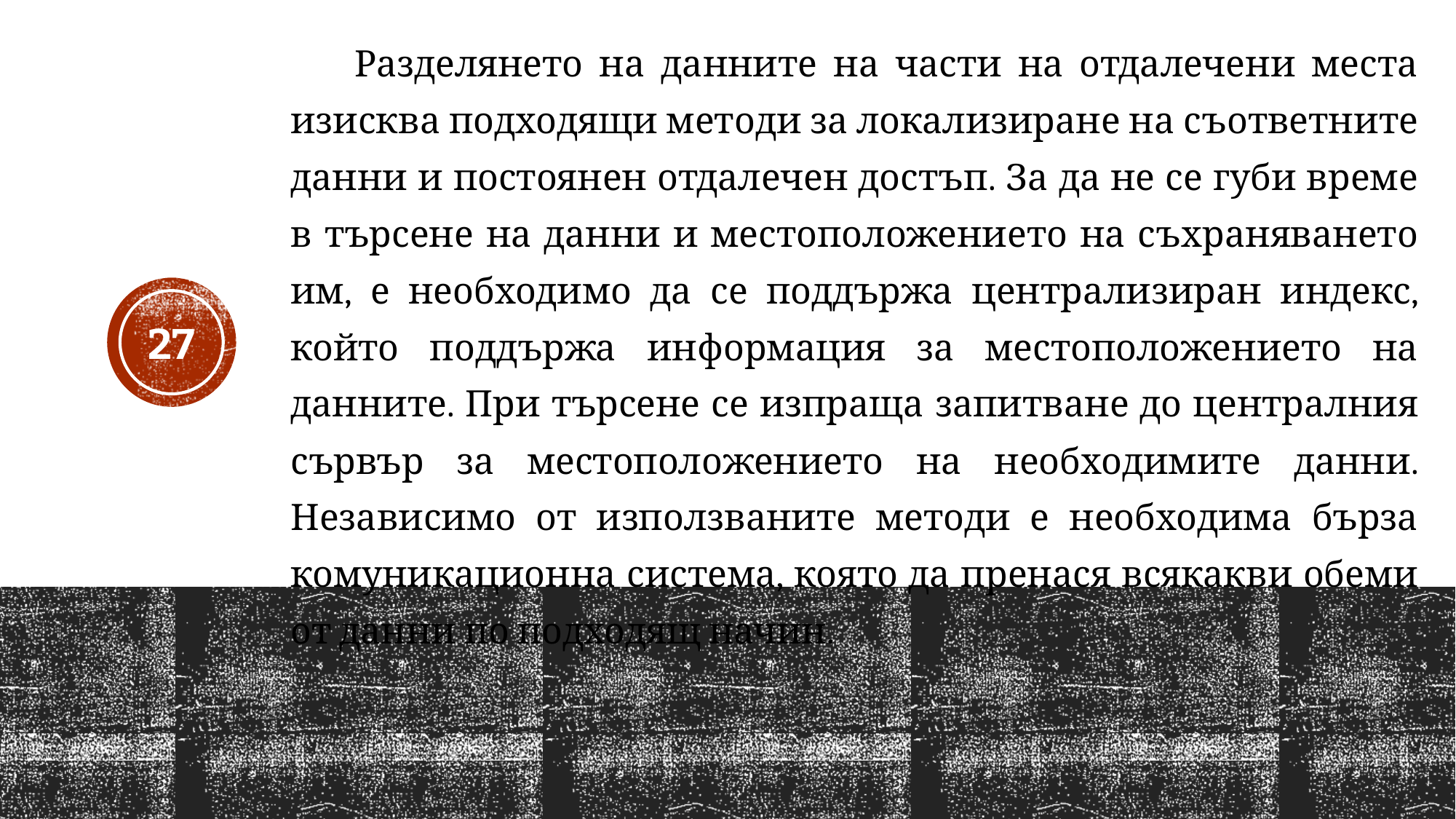

Разделянето на данните на части на отдалечени места изисква подходящи методи за локализиране на съответните данни и постоянен отдалечен достъп. За да не се губи време в търсене на данни и местоположението на съхраняването им, е необходимо да се поддържа централизиран индекс, който поддържа информация за местоположението на данните. При търсене се изпраща запитване до централния сървър за местоположението на необходимите данни. Независимо от използваните методи е необходима бърза комуникационна система, която да пренася всякакви обеми от данни по подходящ начин.
27